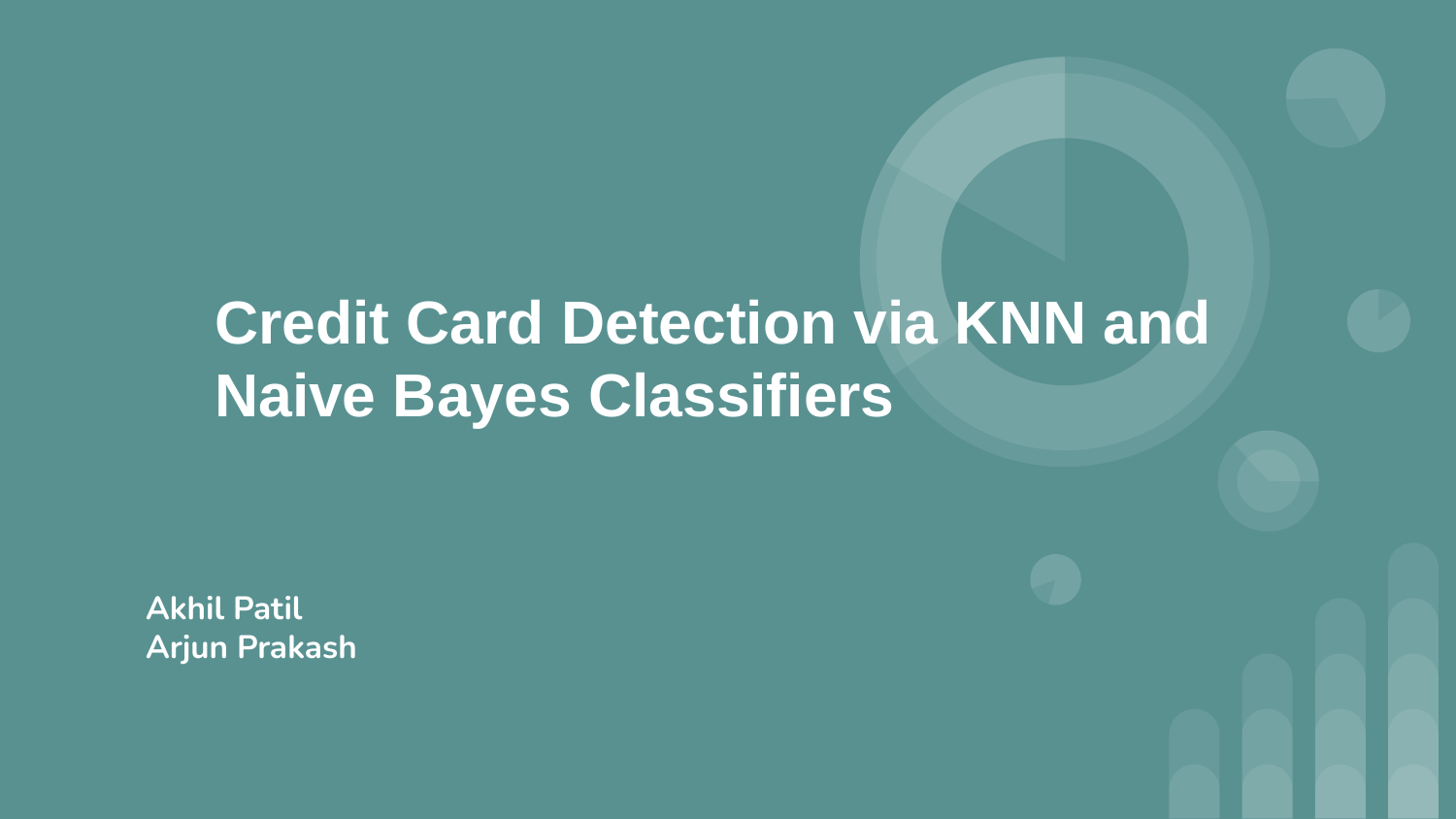

# Credit Card Detection via KNN and Naive Bayes Classifiers
Akhil Patil
Arjun Prakash